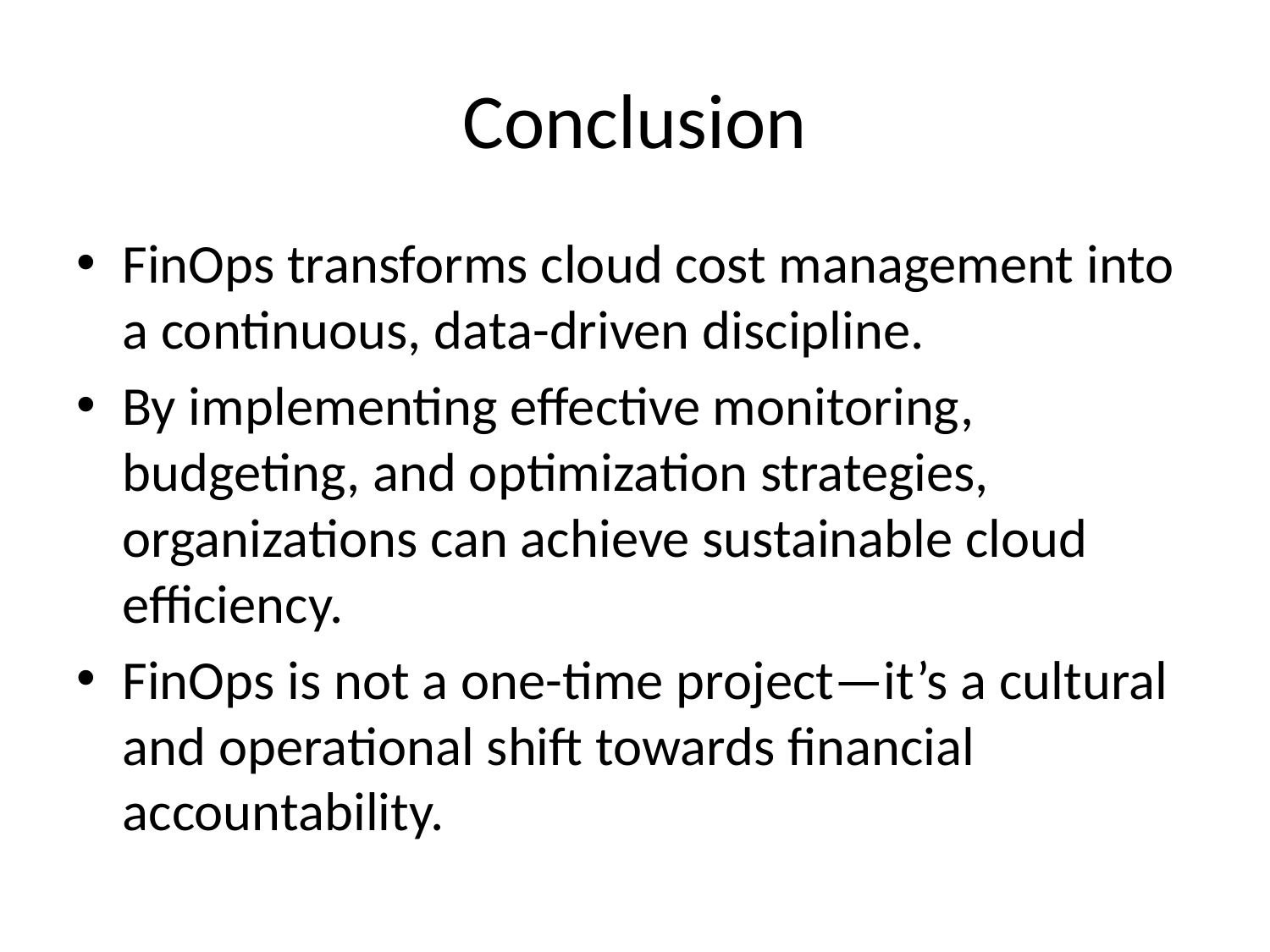

# Conclusion
FinOps transforms cloud cost management into a continuous, data-driven discipline.
By implementing effective monitoring, budgeting, and optimization strategies, organizations can achieve sustainable cloud efficiency.
FinOps is not a one-time project—it’s a cultural and operational shift towards financial accountability.